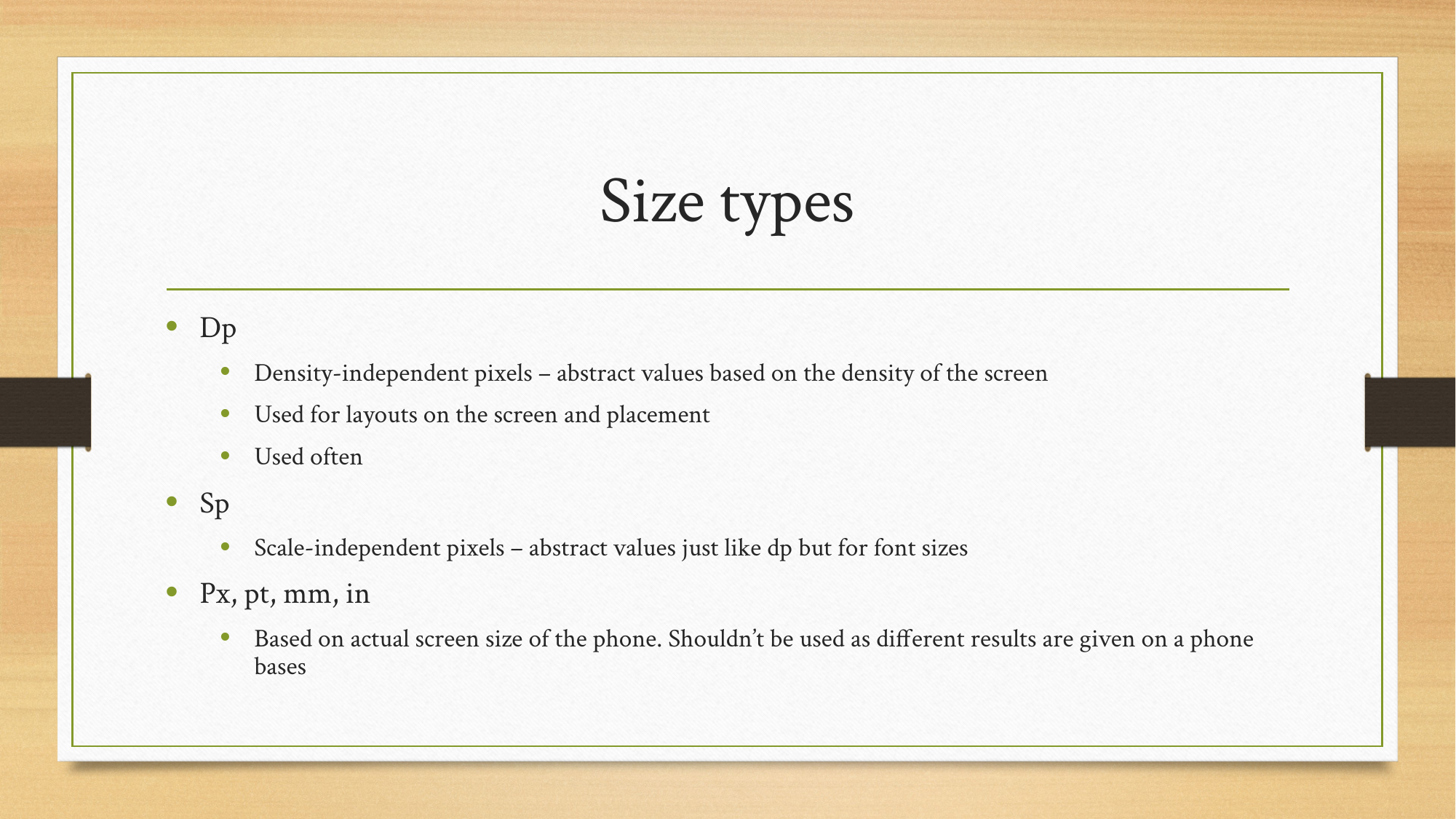

# Size types
Dp
Density-independent pixels – abstract values based on the density of the screen
Used for layouts on the screen and placement
Used often
Sp
Scale-independent pixels – abstract values just like dp but for font sizes
Px, pt, mm, in
Based on actual screen size of the phone. Shouldn’t be used as different results are given on a phone bases